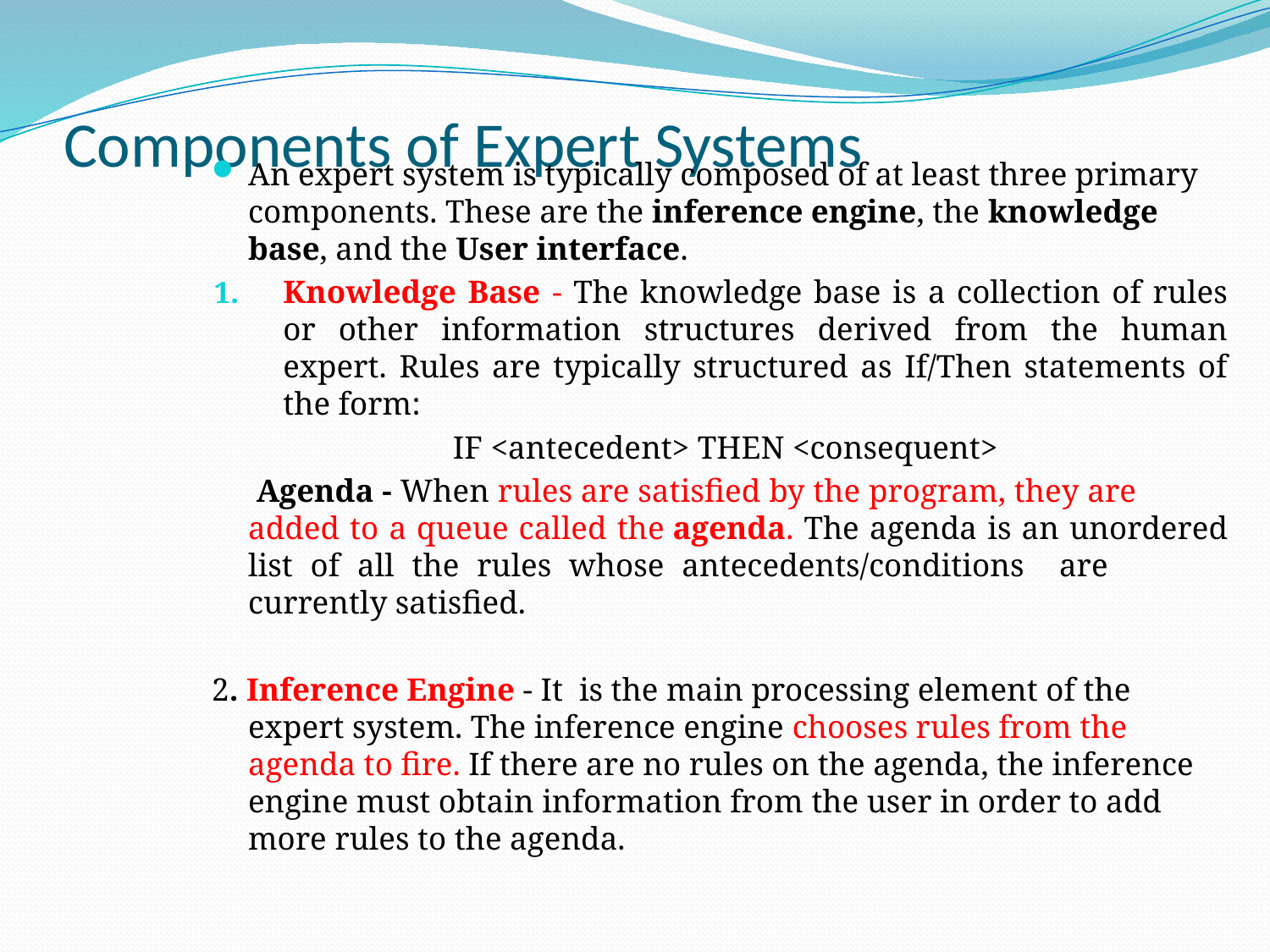

# Components of Expert Systems
An expert system is typically composed of at least three primary components. These are the inference engine, the knowledge base, and the User interface.
Knowledge Base - The knowledge base is a collection of rules or other information structures derived from the human expert. Rules are typically structured as If/Then statements of the form:
IF <antecedent> THEN <consequent>
	 Agenda - When rules are satisfied by the program, they are            added to a queue called the agenda. The agenda is an unordered list of all the rules whose antecedents/conditions  are 	currently satisfied.

2. Inference Engine - It  is the main processing element of the expert system. The inference engine chooses rules from the agenda to fire. If there are no rules on the agenda, the inference engine must obtain information from the user in order to add more rules to the agenda.